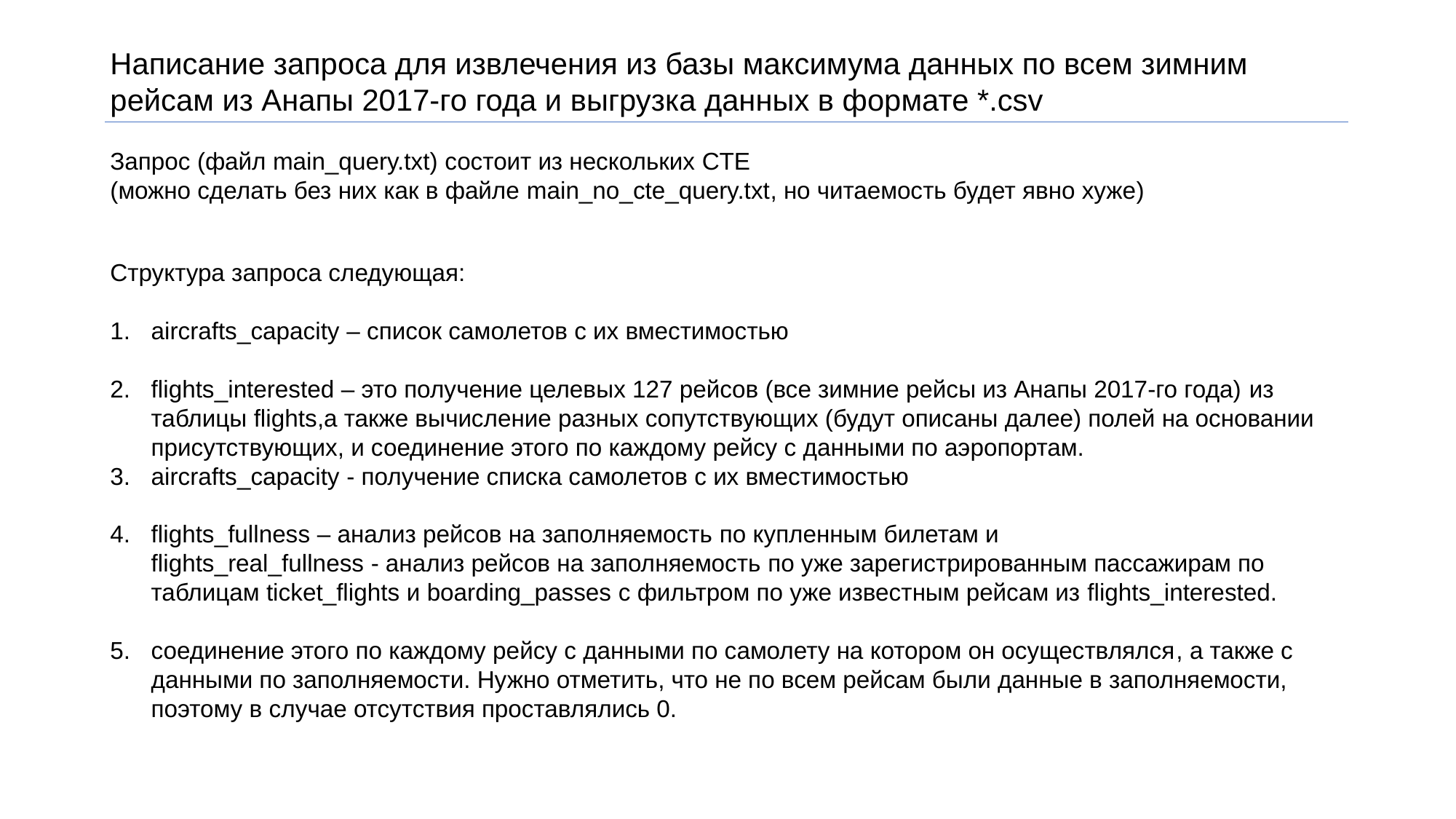

Написание запроса для извлечения из базы максимума данных по всем зимним рейсам из Анапы 2017-го года и выгрузка данных в формате *.csv

Запрос (файл main_query.txt) состоит из нескольких CTE
(можно сделать без них как в файле main_no_cte_query.txt, но читаемость будет явно хуже)

Структура запроса следующая:

aircrafts_capacity – список самолетов с их вместимостью

flights_interested – это получение целевых 127 рейсов (все зимние рейсы из Анапы 2017-го года) из таблицы flights,а также вычисление разных сопутствующих (будут описаны далее) полей на основании присутствующих, и соединение этого по каждому рейсу с данными по аэропортам.
aircrafts_capacity - получение списка самолетов с их вместимостью

flights_fullness – анализ рейсов на заполняемость по купленным билетам и
flights_real_fullness - анализ рейсов на заполняемость по уже зарегистрированным пассажирам по таблицам ticket_flights и boarding_passes с фильтром по уже известным рейсам из flights_interested.

соединение этого по каждому рейсу с данными по самолету на котором он осуществлялся, а также с данными по заполняемости. Нужно отметить, что не по всем рейсам были данные в заполняемости, поэтому в случае отсутствия проставлялись 0.